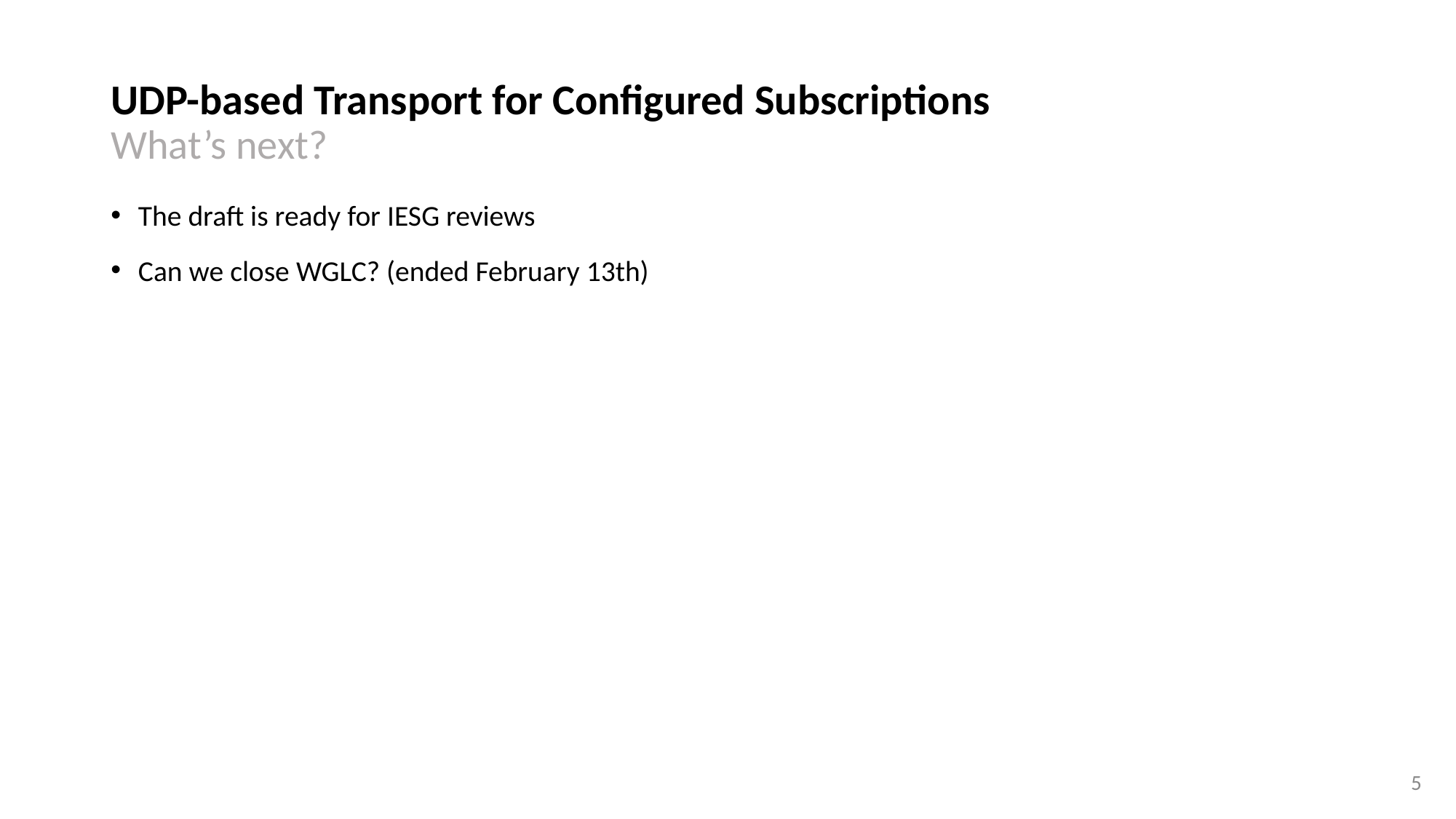

# UDP-based Transport for Configured Subscriptions What’s next?
The draft is ready for IESG reviews
Can we close WGLC? (ended February 13th)
5